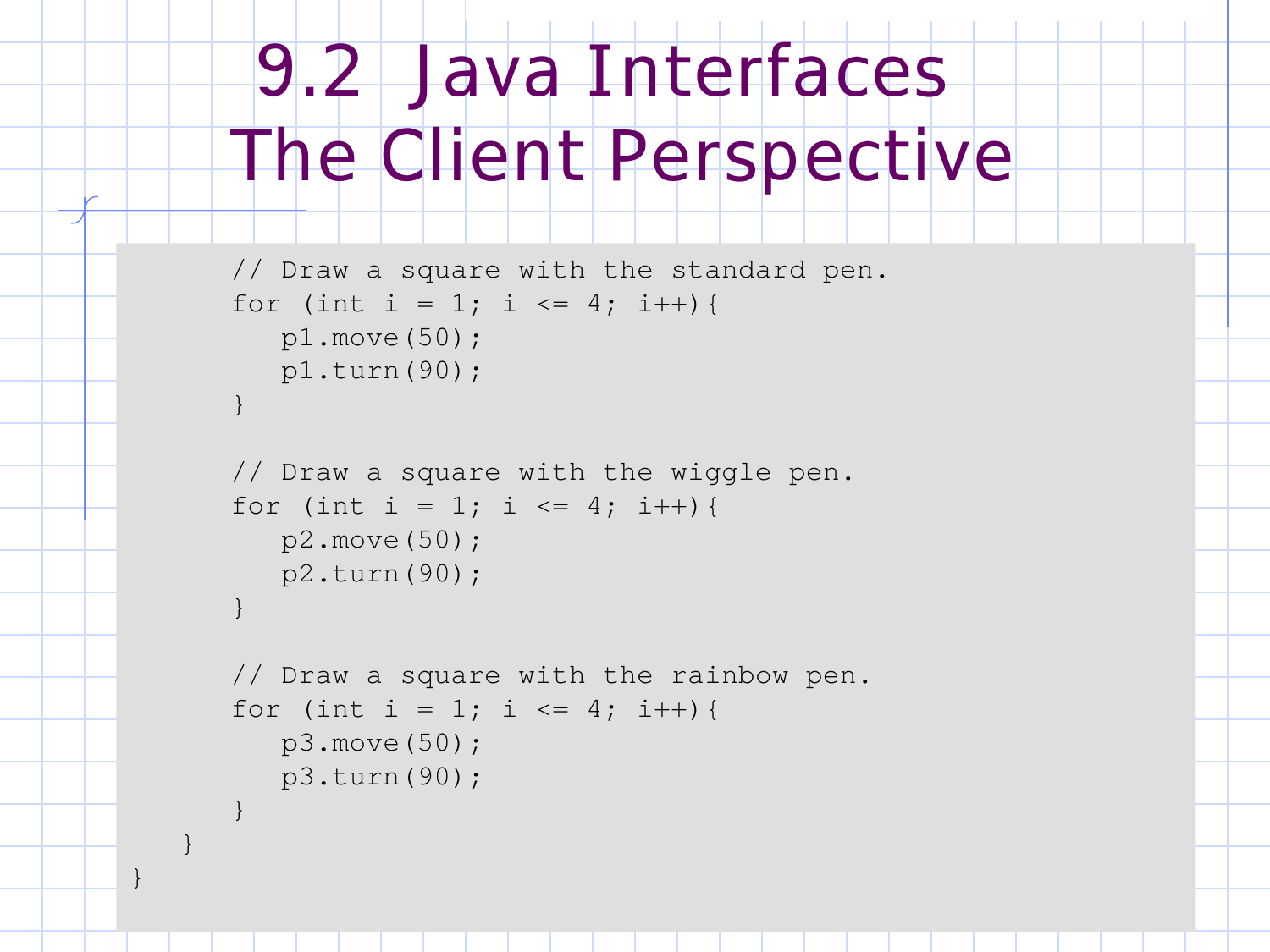

# 9.2  Java Interfaces The Client Perspective
      // Draw a square with the standard pen.
      for (int i = 1; i <= 4; i++){
         p1.move(50);
         p1.turn(90);
      }

      // Draw a square with the wiggle pen.
      for (int i = 1; i <= 4; i++){
         p2.move(50);
         p2.turn(90);
      }

      // Draw a square with the rainbow pen.
      for (int i = 1; i <= 4; i++){
         p3.move(50);
         p3.turn(90);
      }
   }
}